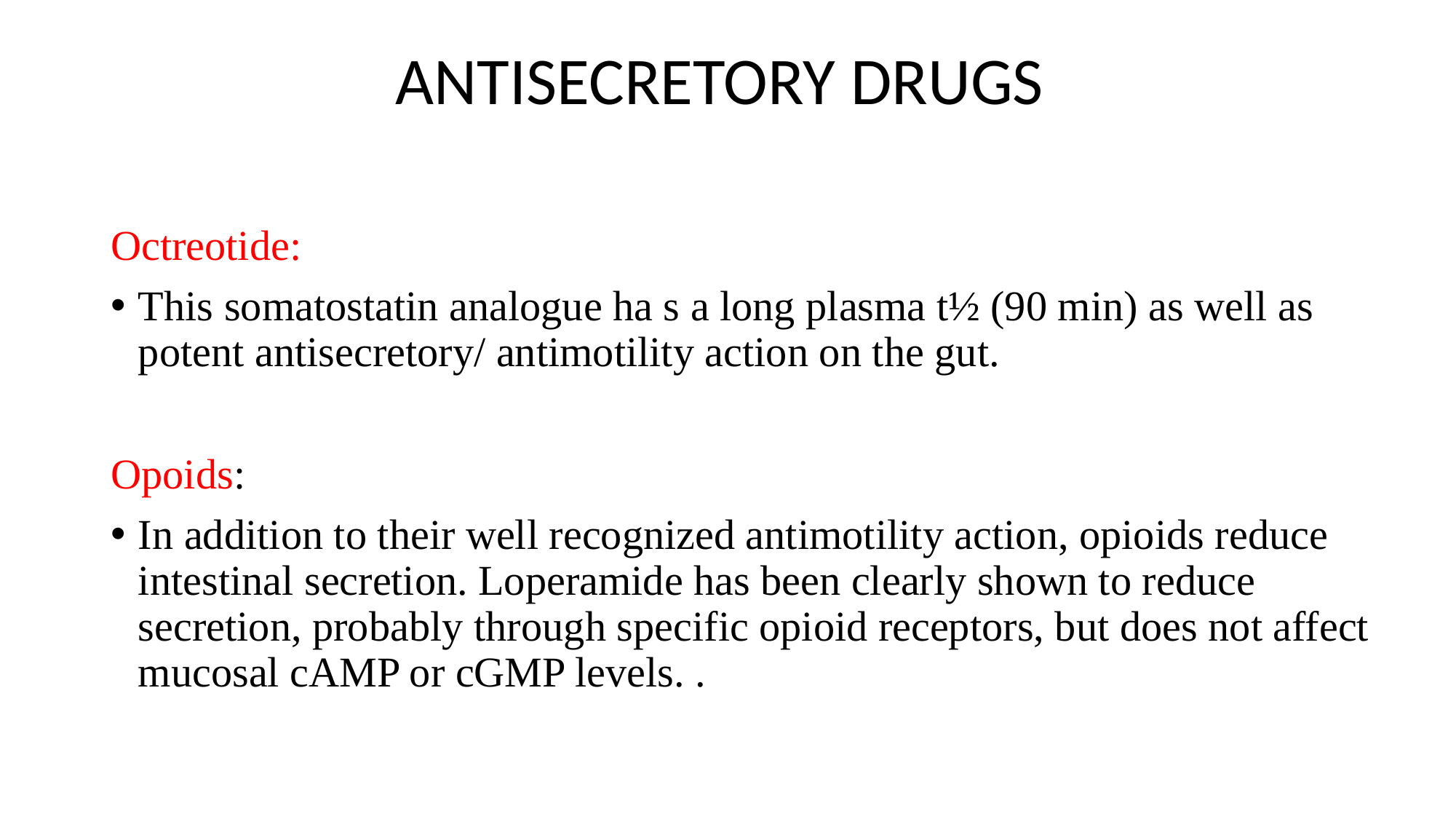

# ANTISECRETORY DRUGS
Octreotide:
This somatostatin analogue ha s a long plasma t½ (90 min) as well as potent antisecretory/ antimotility action on the gut.

Opoids:
In addition to their well recognized antimotility action, opioids reduce intestinal secretion. Loperamide has been clearly shown to reduce secretion, probably through specific opioid receptors, but does not affect mucosal cAMP or cGMP levels. .